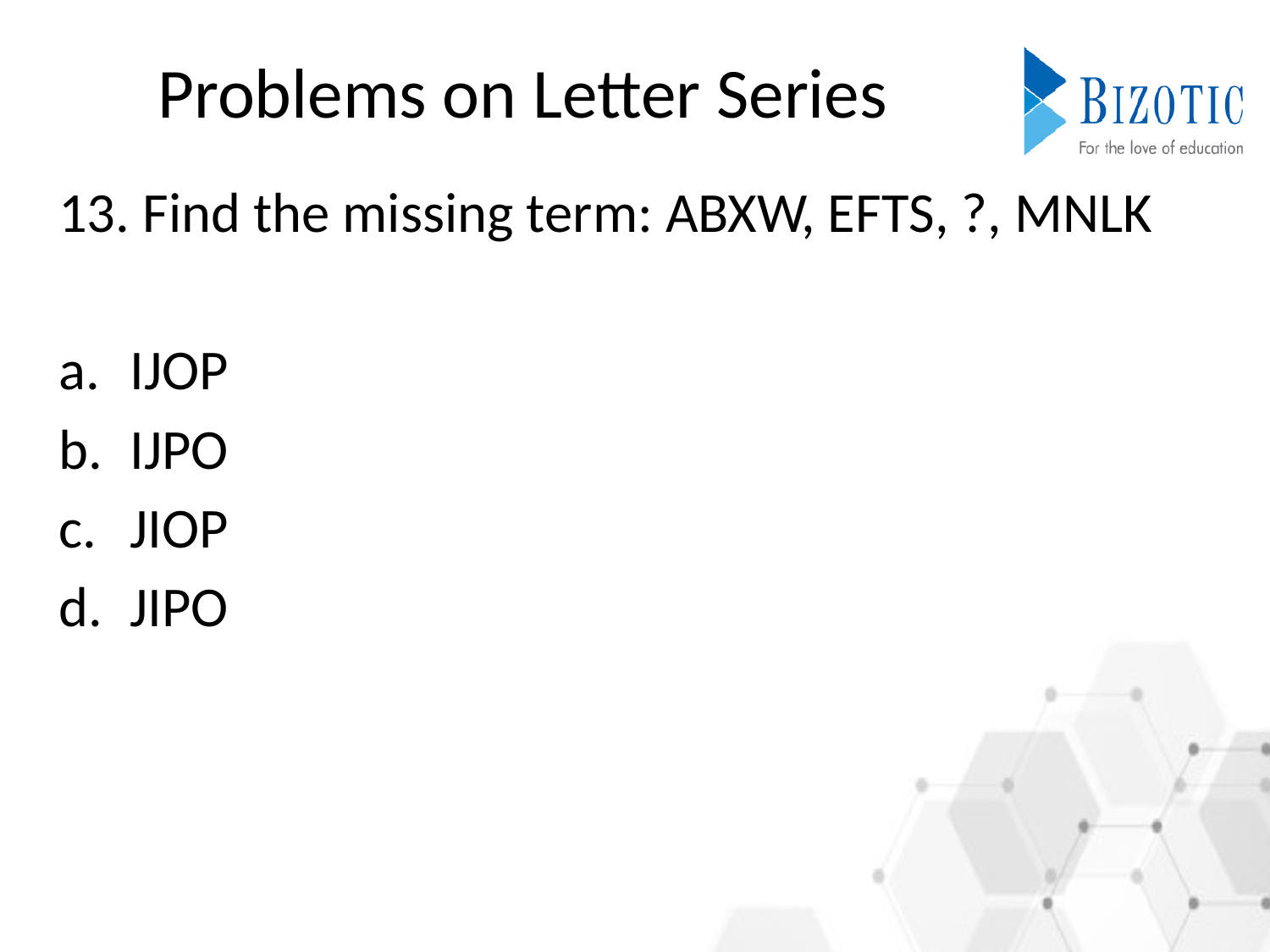

# Problems on Letter Series
13. Find the missing term: ABXW, EFTS, ?, MNLK

IJOP
IJPO
JIOP
JIPO